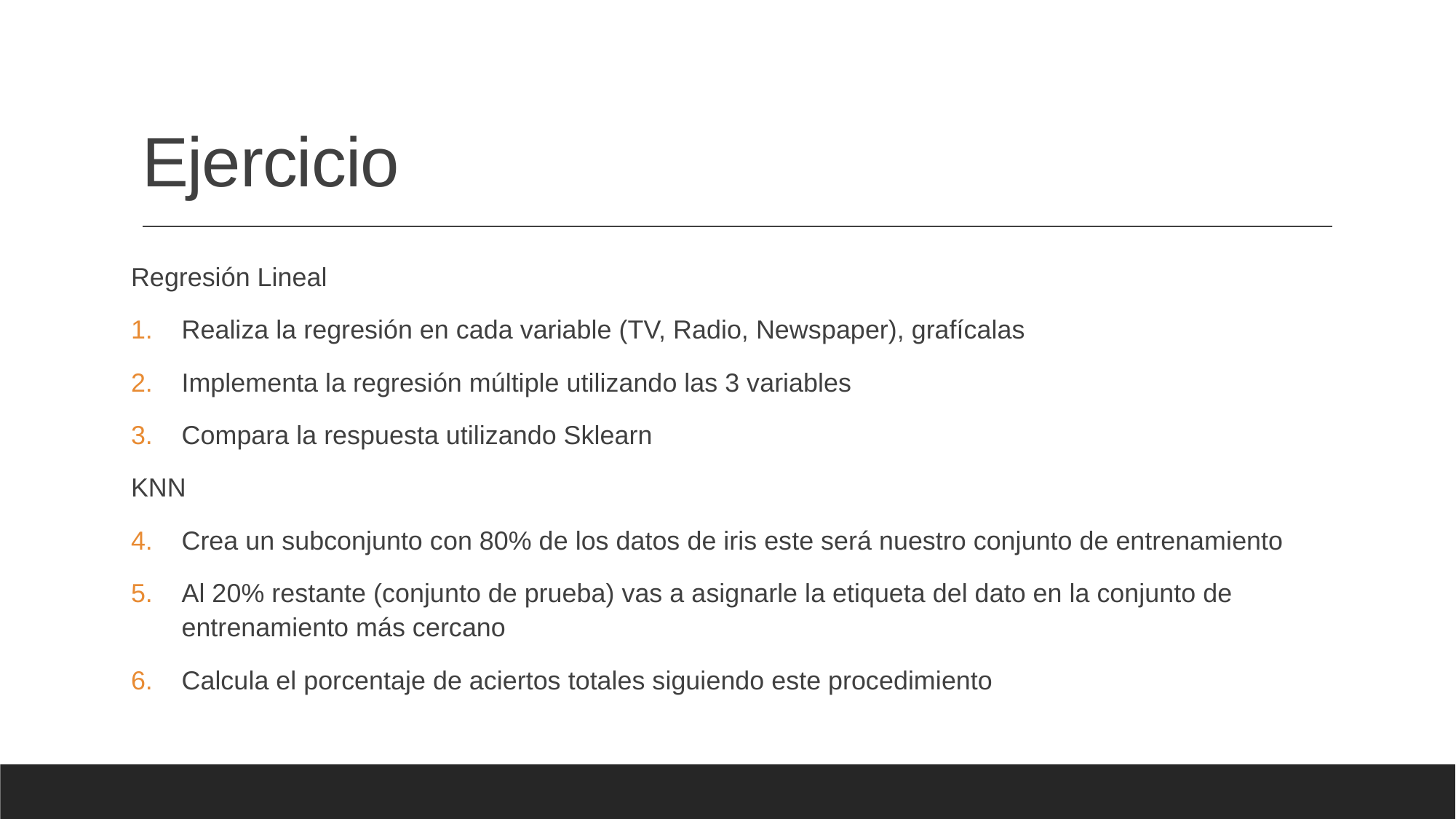

# Ejercicio
Regresión Lineal
Realiza la regresión en cada variable (TV, Radio, Newspaper), grafícalas
Implementa la regresión múltiple utilizando las 3 variables
Compara la respuesta utilizando Sklearn
KNN
Crea un subconjunto con 80% de los datos de iris este será nuestro conjunto de entrenamiento
Al 20% restante (conjunto de prueba) vas a asignarle la etiqueta del dato en la conjunto de entrenamiento más cercano
Calcula el porcentaje de aciertos totales siguiendo este procedimiento